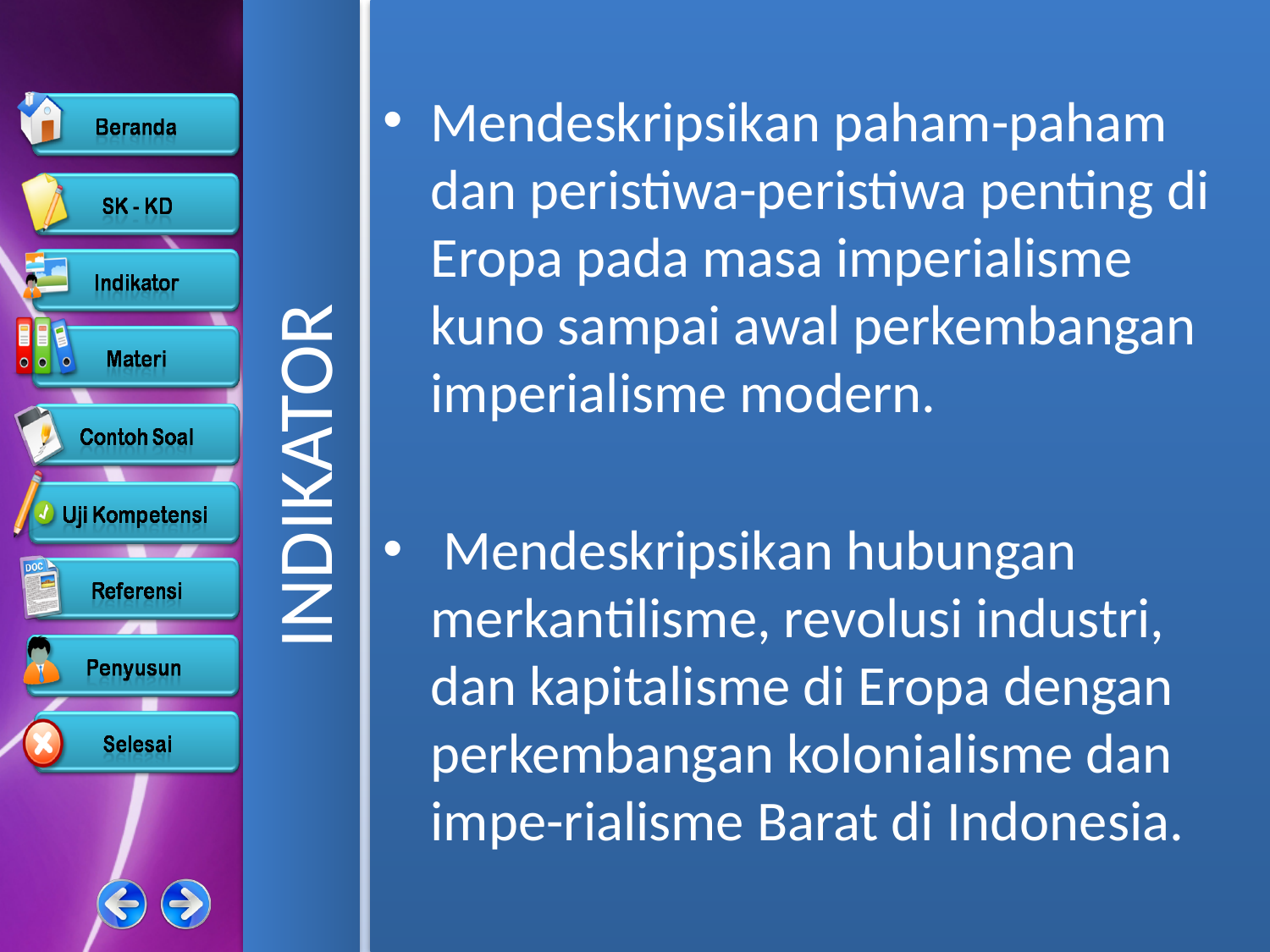

Mendeskripsikan paham-paham dan peristiwa-peristiwa penting di Eropa pada masa imperialisme kuno sampai awal perkembangan imperialisme modern.

 Mendeskripsikan hubungan merkantilisme, revolusi industri, dan kapitalisme di Eropa dengan perkembangan kolonialisme dan impe-rialisme Barat di Indonesia.

# INDIKATOR